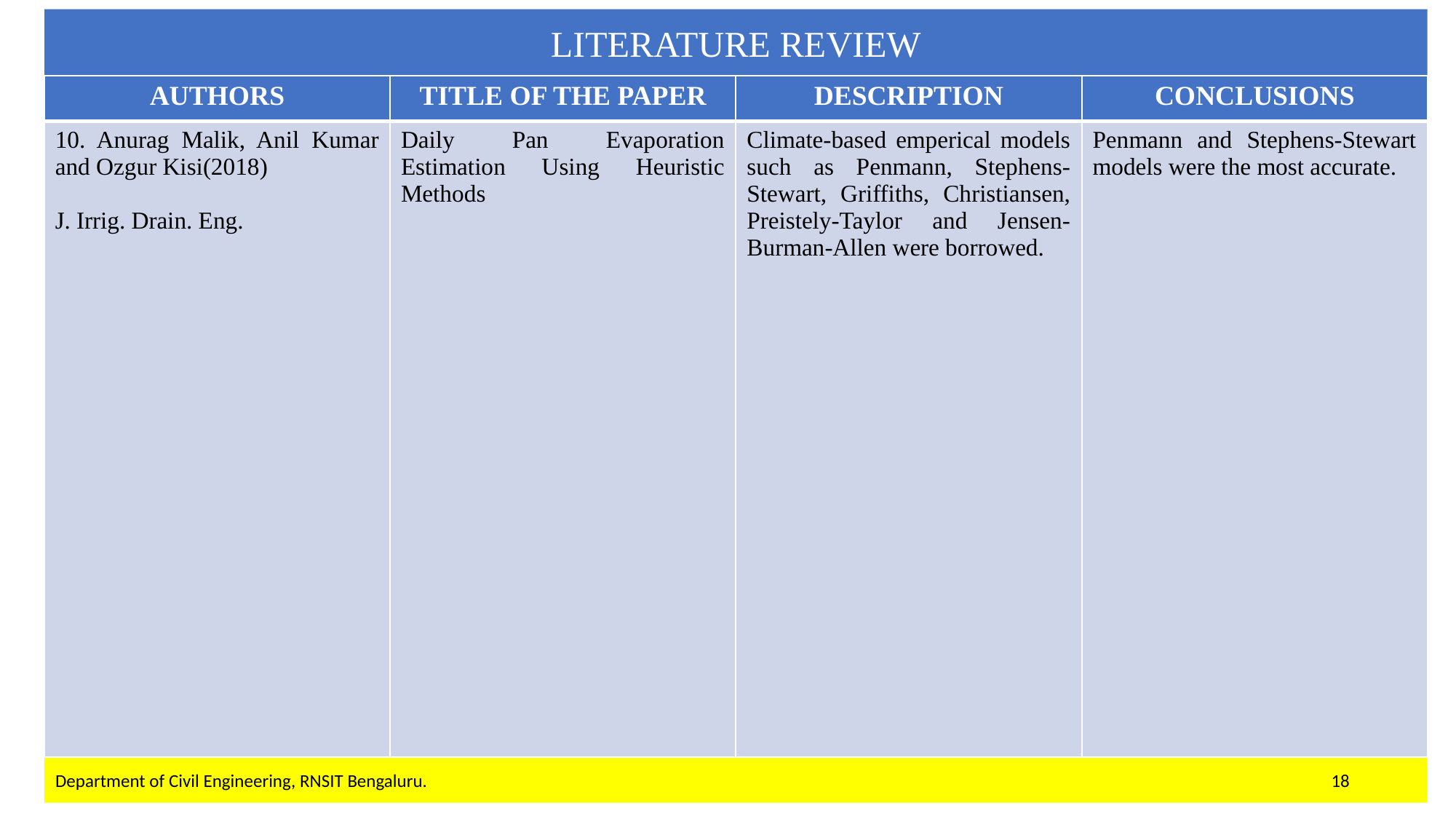

LITERATURE REVIEW
| AUTHORS | TITLE OF THE PAPER | DESCRIPTION | CONCLUSIONS |
| --- | --- | --- | --- |
| 10. Anurag Malik, Anil Kumar and Ozgur Kisi(2018) J. Irrig. Drain. Eng. | Daily Pan Evaporation Estimation Using Heuristic Methods | Climate-based emperical models such as Penmann, Stephens-Stewart, Griffiths, Christiansen, Preistely-Taylor and Jensen-Burman-Allen were borrowed. | Penmann and Stephens-Stewart models were the most accurate. |
#
Department of Civil Engineering, RNSIT Bengaluru.                                                                                                                                                                                                                         18
Department of Civil Engineering, RNSIT Bengaluru.
19